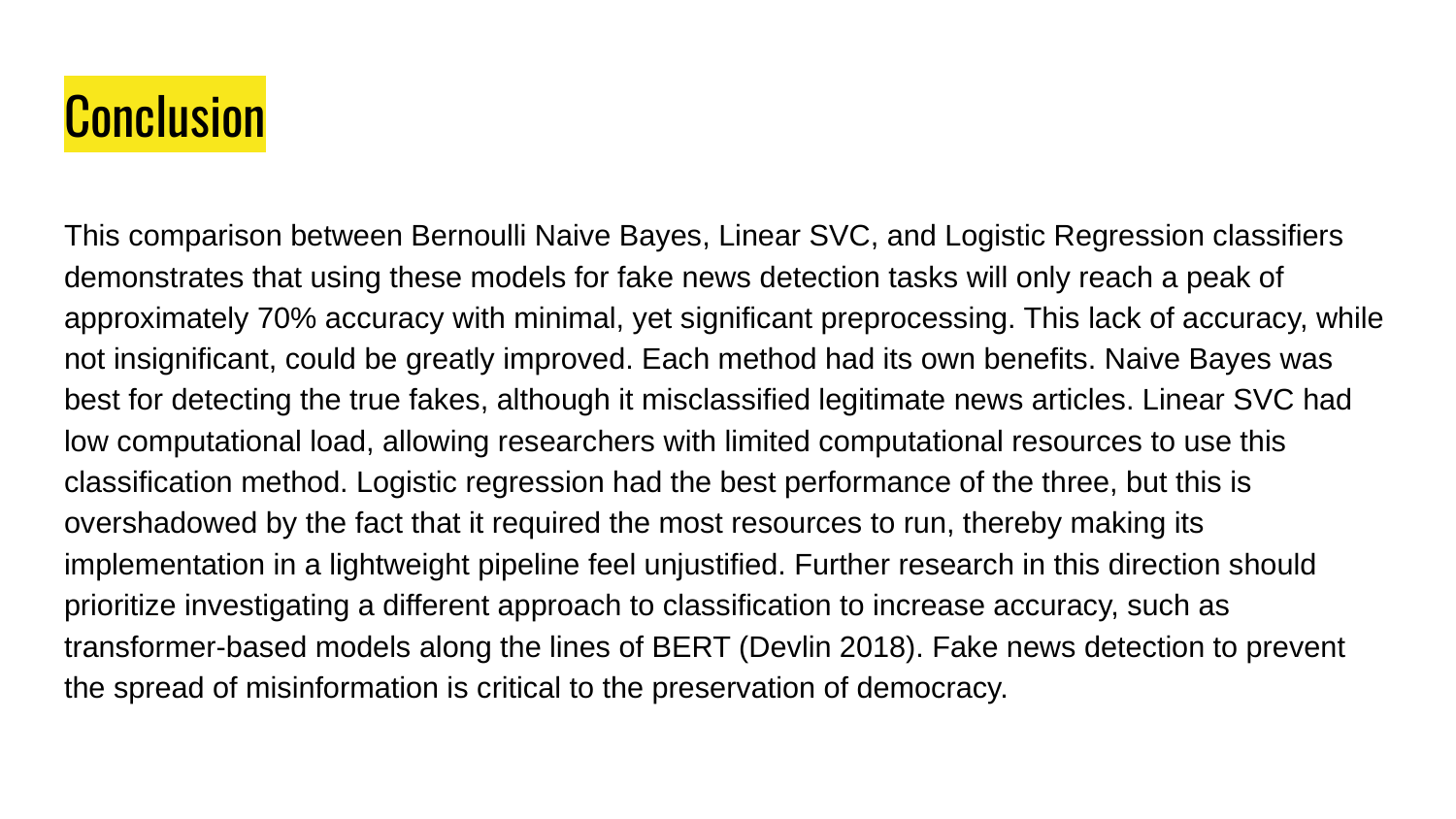

# Conclusion
This comparison between Bernoulli Naive Bayes, Linear SVC, and Logistic Regression classifiers demonstrates that using these models for fake news detection tasks will only reach a peak of approximately 70% accuracy with minimal, yet significant preprocessing. This lack of accuracy, while not insignificant, could be greatly improved. Each method had its own benefits. Naive Bayes was best for detecting the true fakes, although it misclassified legitimate news articles. Linear SVC had low computational load, allowing researchers with limited computational resources to use this classification method. Logistic regression had the best performance of the three, but this is overshadowed by the fact that it required the most resources to run, thereby making its implementation in a lightweight pipeline feel unjustified. Further research in this direction should prioritize investigating a different approach to classification to increase accuracy, such as transformer-based models along the lines of BERT (Devlin 2018). Fake news detection to prevent the spread of misinformation is critical to the preservation of democracy.